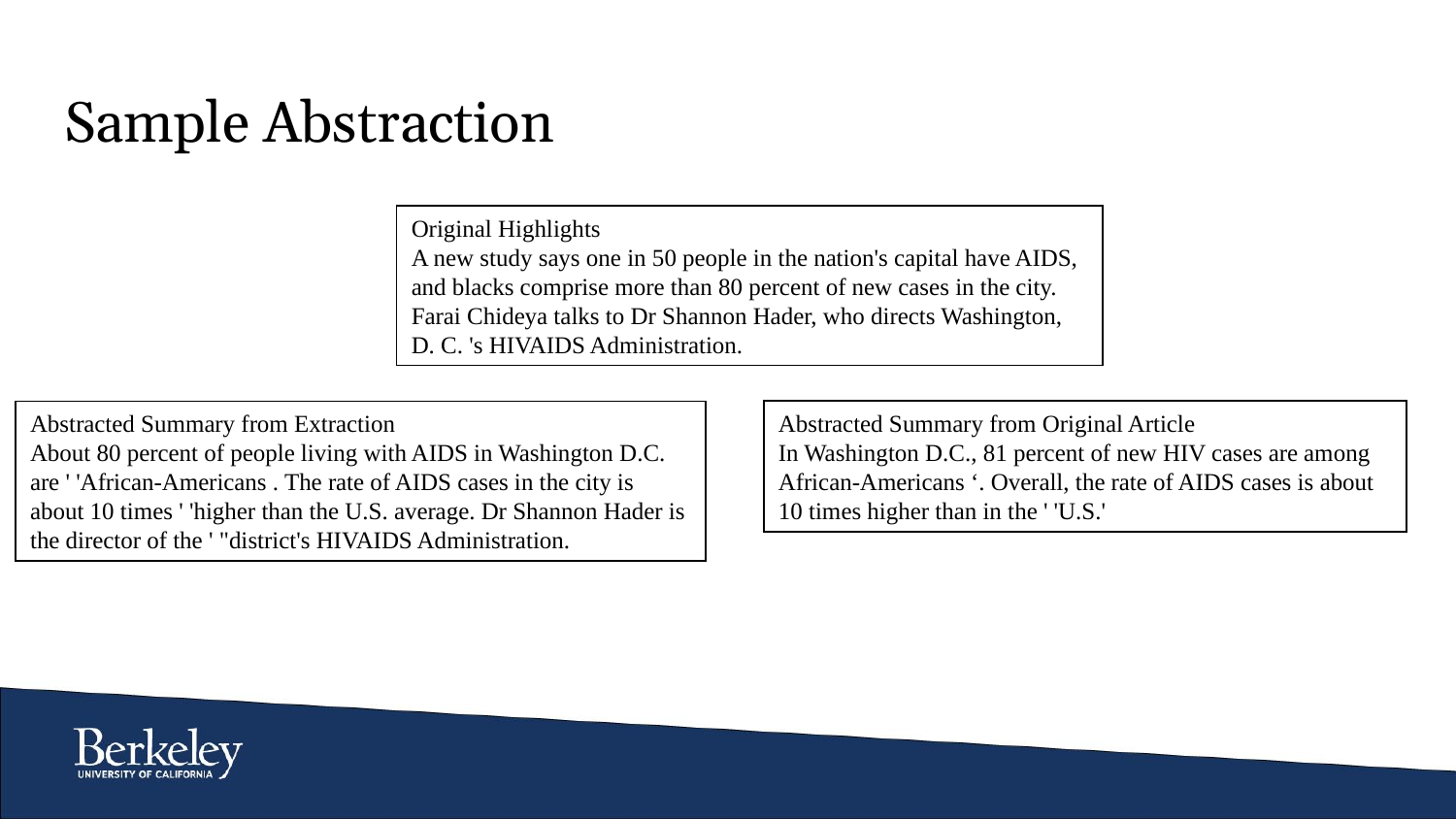

# Sample Abstraction
Original Highlights
A new study says one in 50 people in the nation's capital have AIDS, and blacks comprise more than 80 percent of new cases in the city. Farai Chideya talks to Dr Shannon Hader, who directs Washington, D. C. 's HIVAIDS Administration.
Abstracted Summary from Extraction
About 80 percent of people living with AIDS in Washington D.C. are ' 'African-Americans . The rate of AIDS cases in the city is about 10 times ' 'higher than the U.S. average. Dr Shannon Hader is the director of the ' "district's HIVAIDS Administration.
Abstracted Summary from Original Article
In Washington D.C., 81 percent of new HIV cases are among African-Americans ‘. Overall, the rate of AIDS cases is about 10 times higher than in the ' 'U.S.'